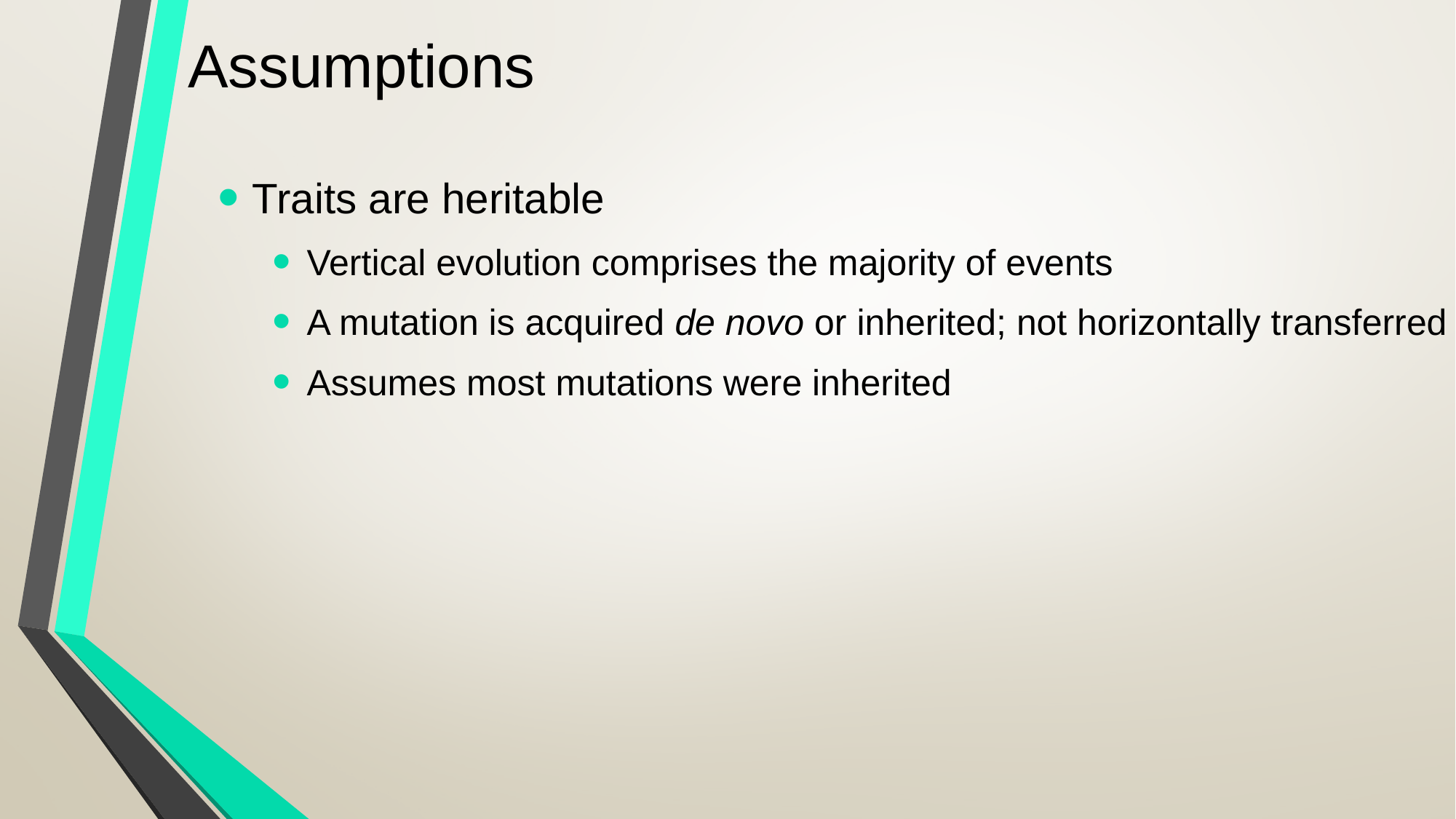

# Assumptions
Traits are heritable
Vertical evolution comprises the majority of events
A mutation is acquired de novo or inherited; not horizontally transferred
Assumes most mutations were inherited